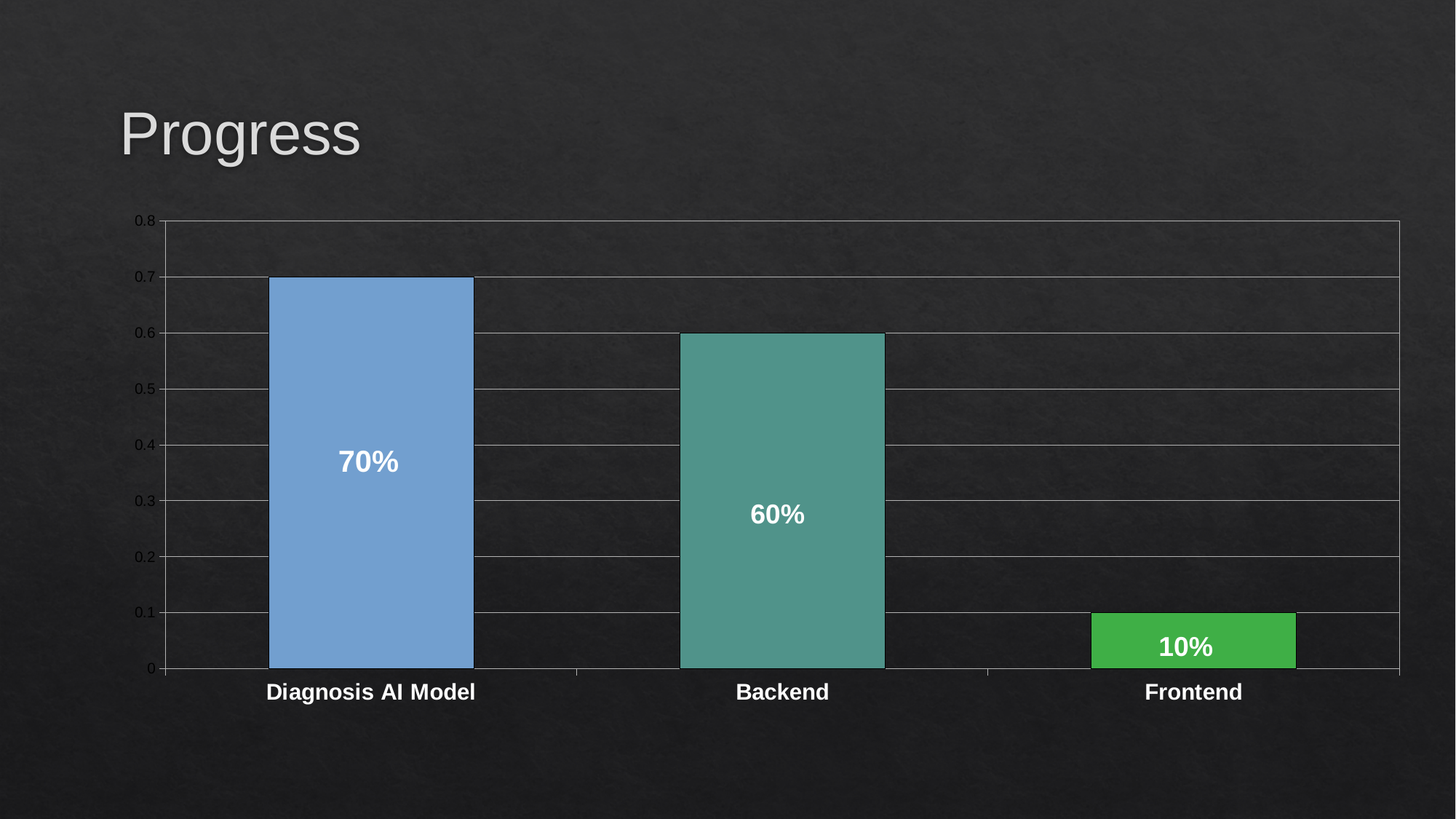

# Progress

### Chart

| Category | Column 1 |
|---|---|
| Diagnosis AI Model | 0.7 |
| Backend | 0.6 |
| Frontend | 0.1 |
70%
60%
10%